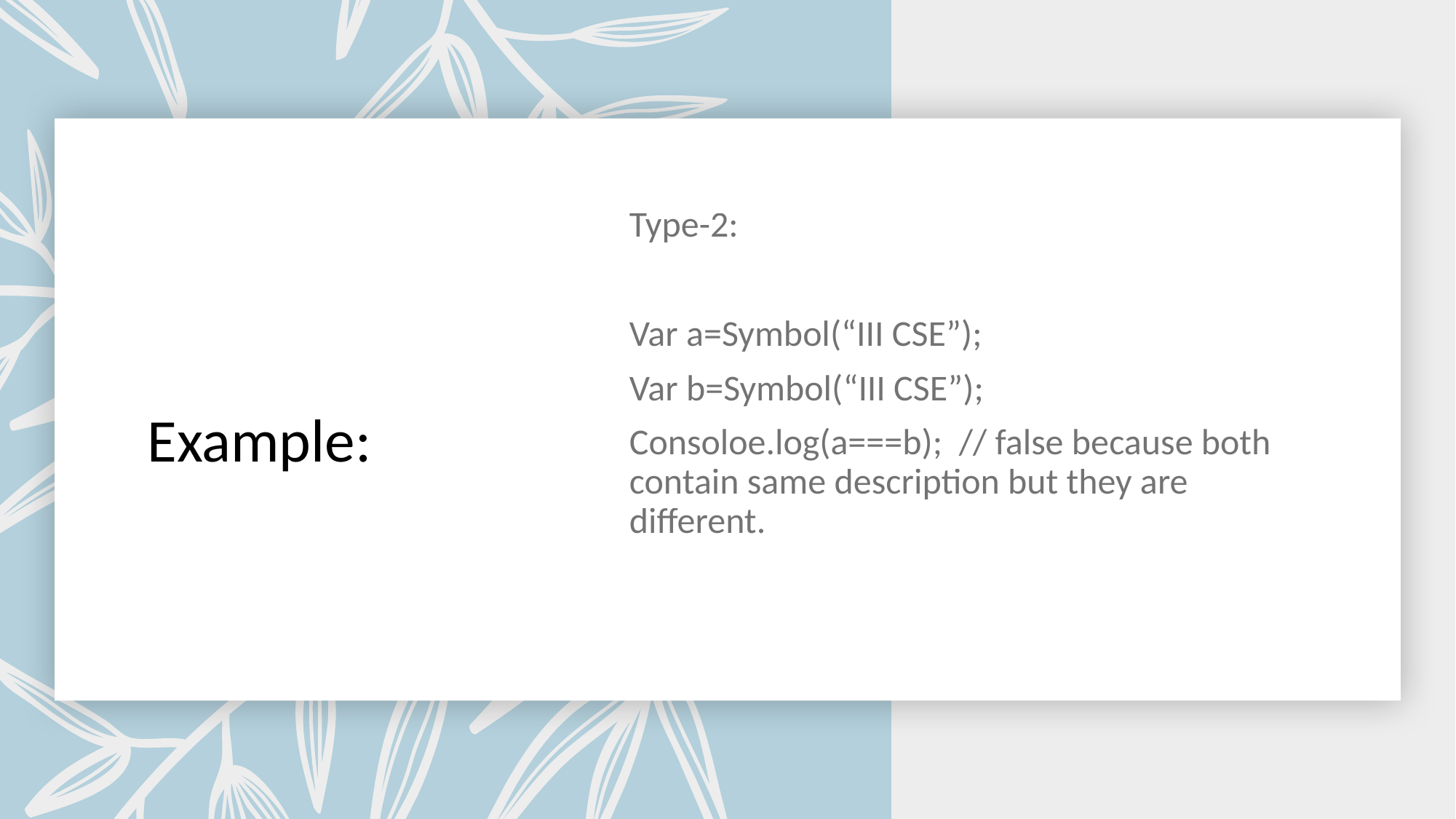

# Example:

Type-2:

Var a=Symbol(“III CSE”);
Var b=Symbol(“III CSE”);
Consoloe.log(a===b);  // false because both contain same description but they are different.